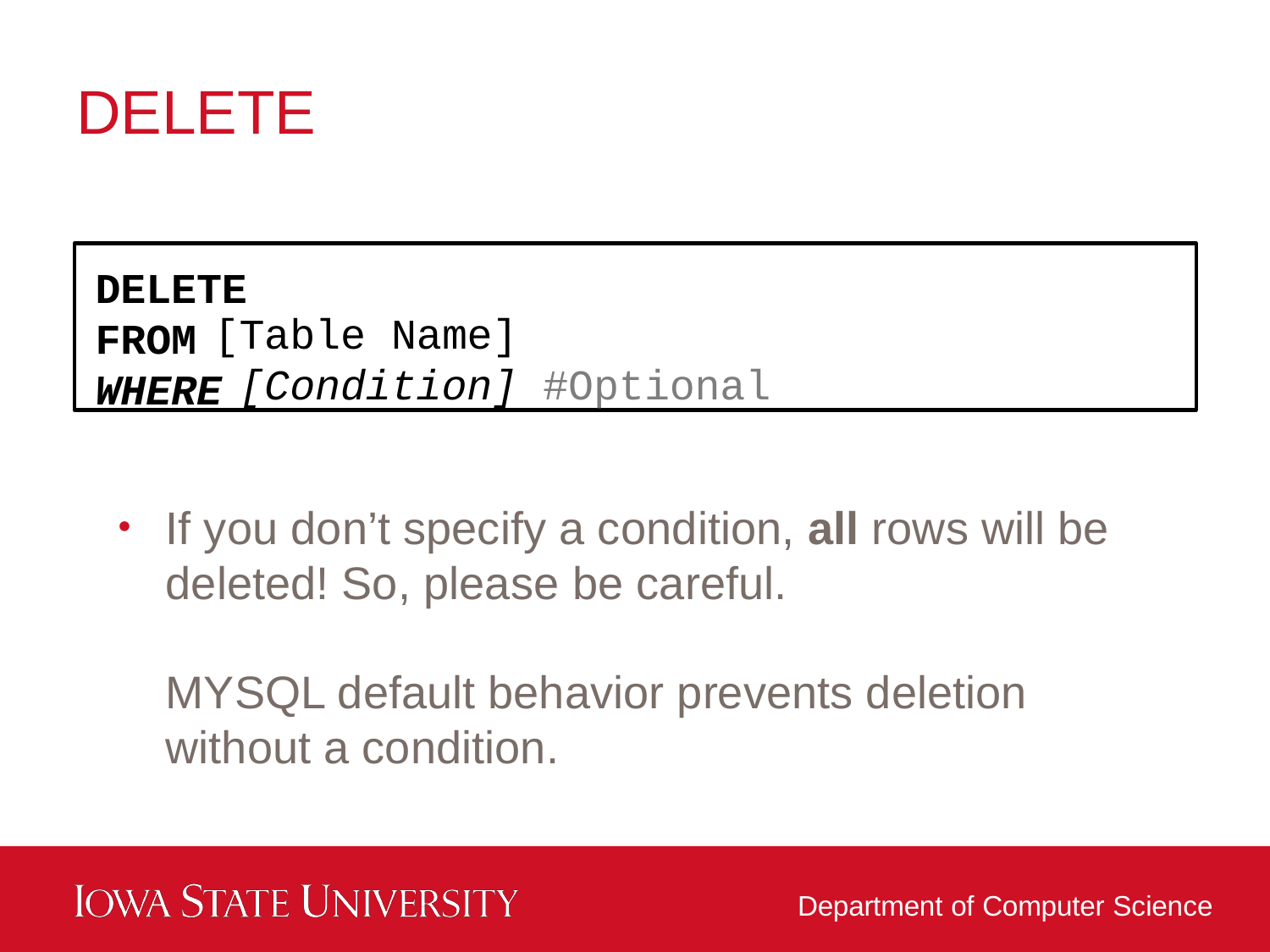

# DELETE

DELETE
FROM
WHERE
[Table Name]
[Condition] #Optional
If you don’t specify a condition, all rows will be
deleted! So, please be careful.

MYSQL default behavior prevents deletion without a condition.
Department of Computer Science